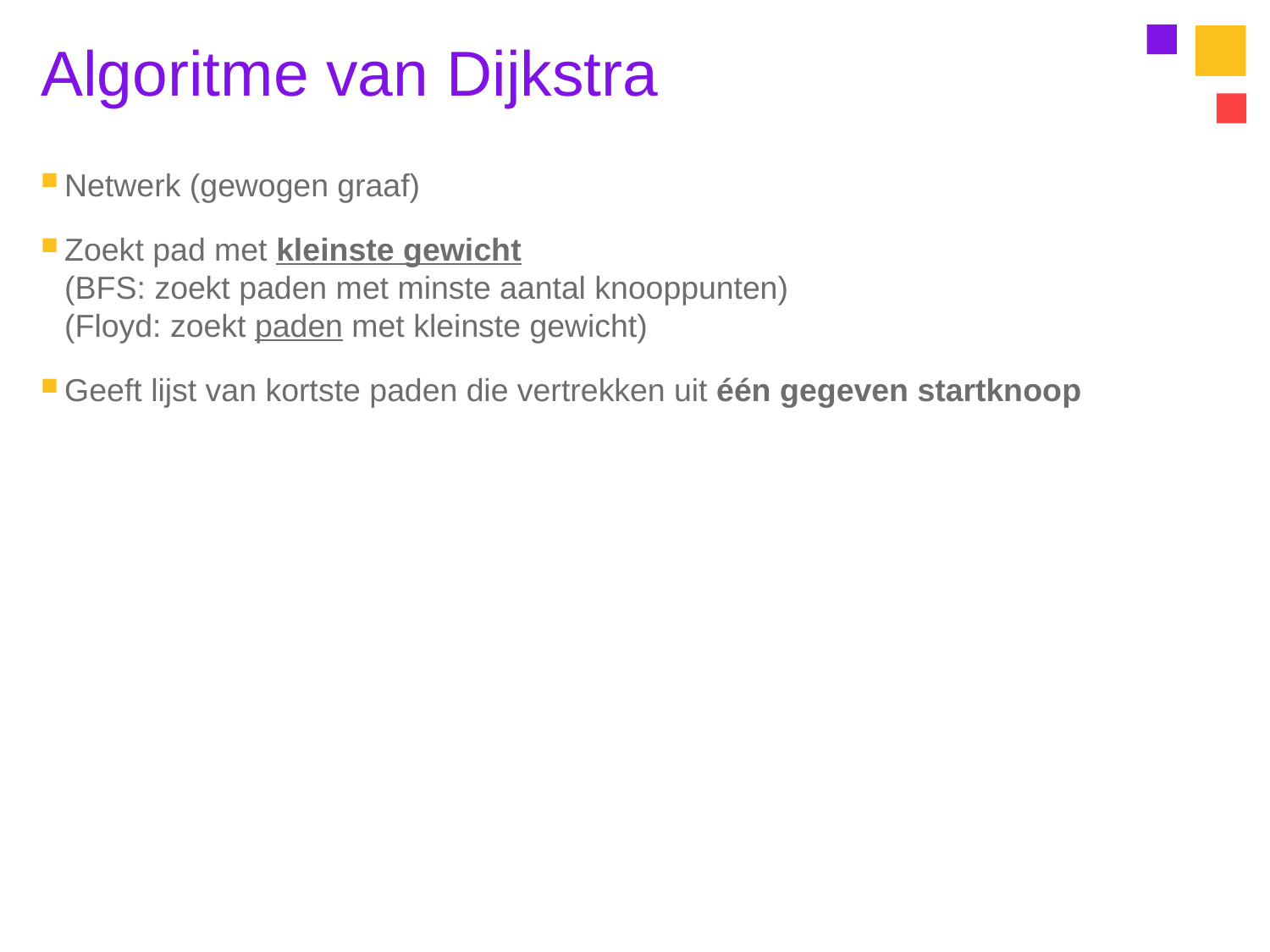

# Algoritme van Dijkstra
Netwerk (gewogen graaf)
Zoekt pad met kleinste gewicht
(BFS: zoekt paden met minste aantal knooppunten)
(Floyd: zoekt paden met kleinste gewicht)
Geeft lijst van kortste paden die vertrekken uit één gegeven startknoop